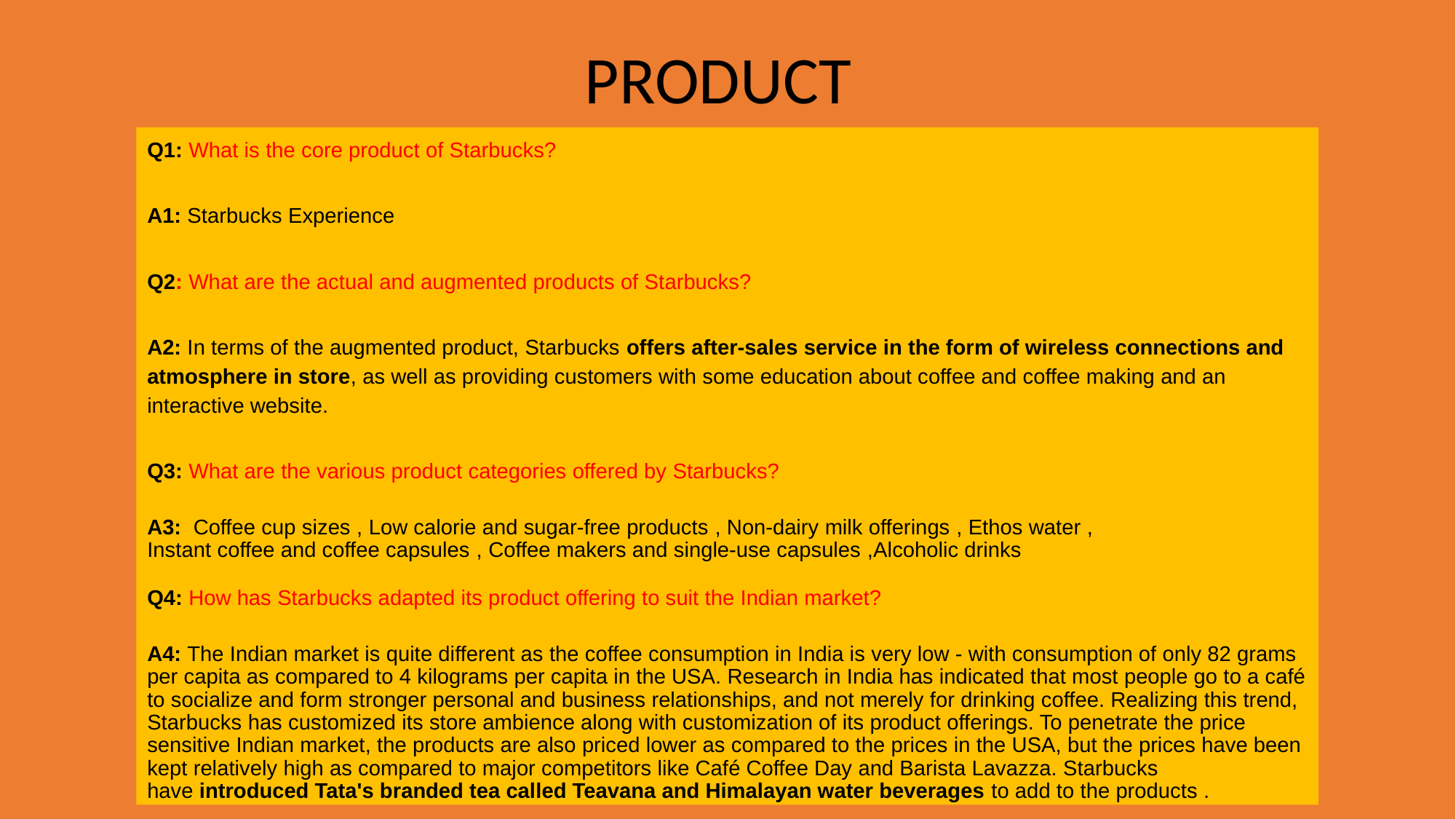

# PRODUCT
Q1: What is the core product of Starbucks?
A1: Starbucks Experience
Q2: What are the actual and augmented products of Starbucks?
A2: In terms of the augmented product, Starbucks offers after-sales service in the form of wireless connections and atmosphere in store, as well as providing customers with some education about coffee and coffee making and an interactive website.
Q3: What are the various product categories offered by Starbucks?
A3:  Coffee cup sizes , Low calorie and sugar-free products , Non-dairy milk offerings , Ethos water ,Instant coffee and coffee capsules , Coffee makers and single-use capsules ,Alcoholic drinks
Q4: How has Starbucks adapted its product offering to suit the Indian market?
A4: The Indian market is quite different as the coffee consumption in India is very low - with consumption of only 82 grams per capita as compared to 4 kilograms per capita in the USA. Research in India has indicated that most people go to a café to socialize and form stronger personal and business relationships, and not merely for drinking coffee. Realizing this trend, Starbucks has customized its store ambience along with customization of its product offerings. To penetrate the price sensitive Indian market, the products are also priced lower as compared to the prices in the USA, but the prices have been kept relatively high as compared to major competitors like Café Coffee Day and Barista Lavazza. Starbucks have introduced Tata's branded tea called Teavana and Himalayan water beverages to add to the products .